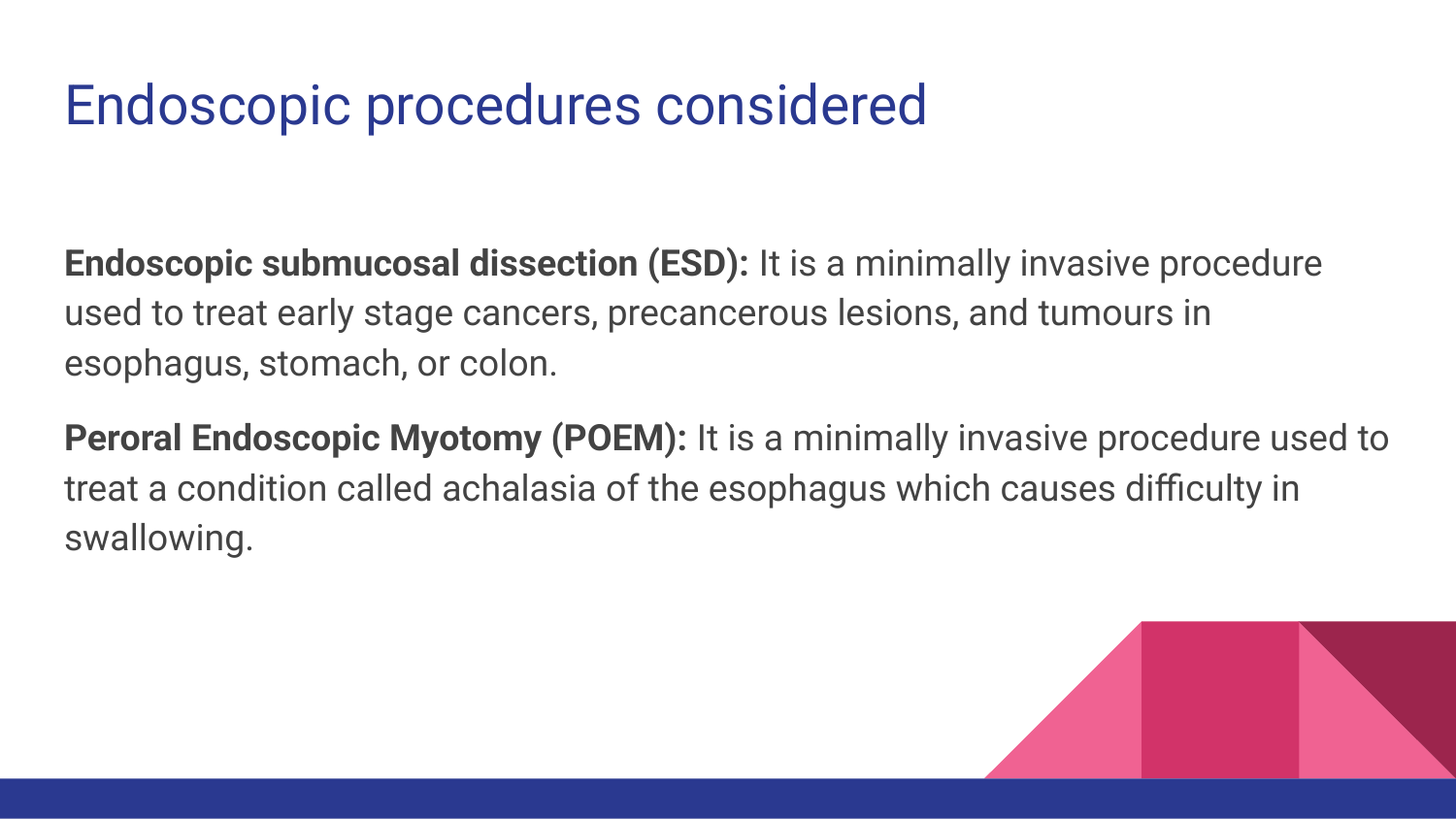

# Endoscopic procedures considered

Endoscopic submucosal dissection (ESD): It is a minimally invasive procedure used to treat early stage cancers, precancerous lesions, and tumours in esophagus, stomach, or colon.
Peroral Endoscopic Myotomy (POEM): It is a minimally invasive procedure used to treat a condition called achalasia of the esophagus which causes difficulty in swallowing.